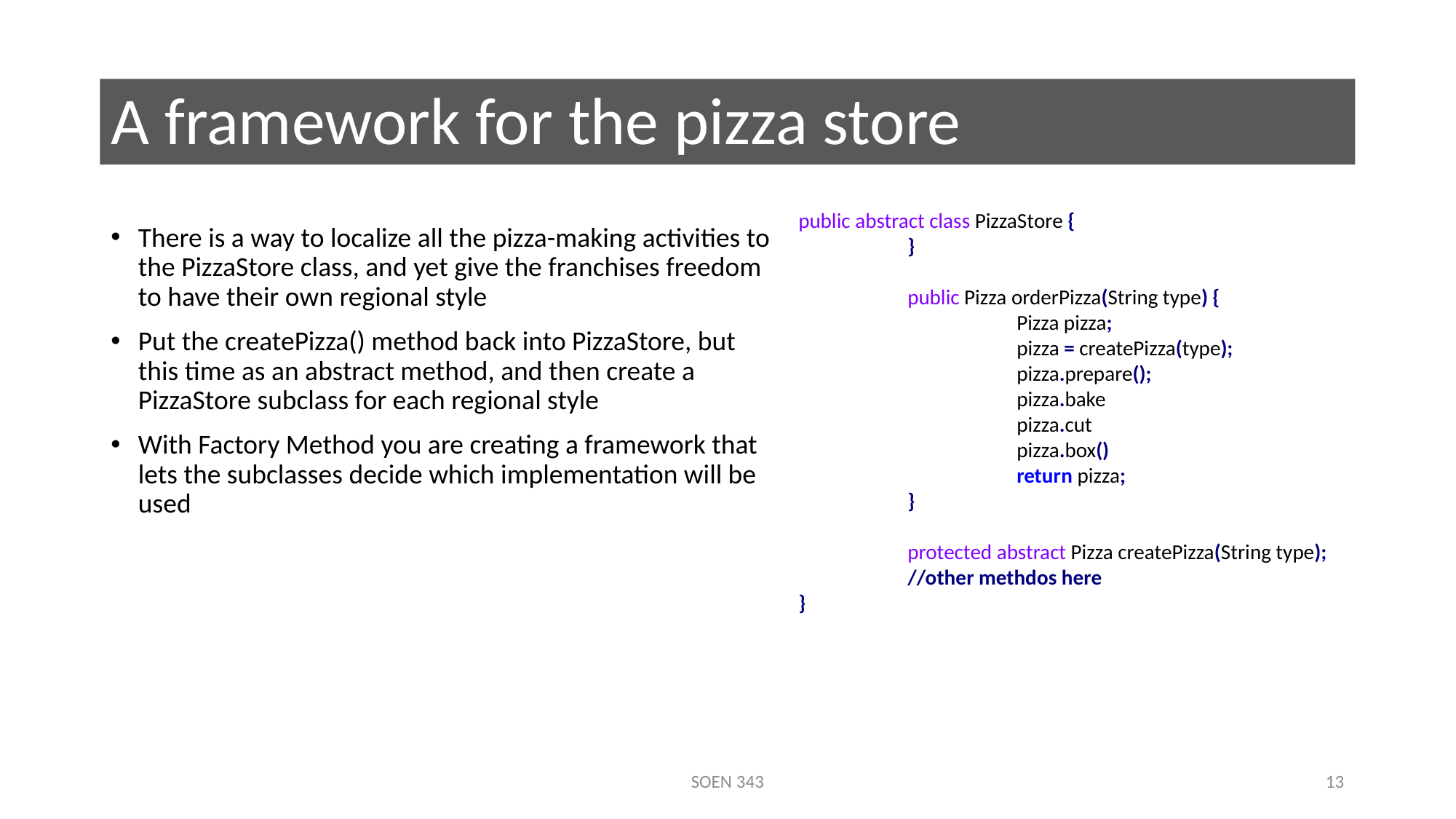

# A framework for the pizza store
public abstract class PizzaStore {
	}

	public Pizza orderPizza(String type) {
		Pizza pizza;
		pizza = createPizza(type);
		pizza.prepare();
		pizza.bake
		pizza.cut
		pizza.box()
		return pizza;
	}

	protected abstract Pizza createPizza(String type);
	//other methdos here
}
There is a way to localize all the pizza-making activities to the PizzaStore class, and yet give the franchises freedom to have their own regional style
Put the createPizza() method back into PizzaStore, but this time as an abstract method, and then create a PizzaStore subclass for each regional style
With Factory Method you are creating a framework that lets the subclasses decide which implementation will be used

SOEN 343
13